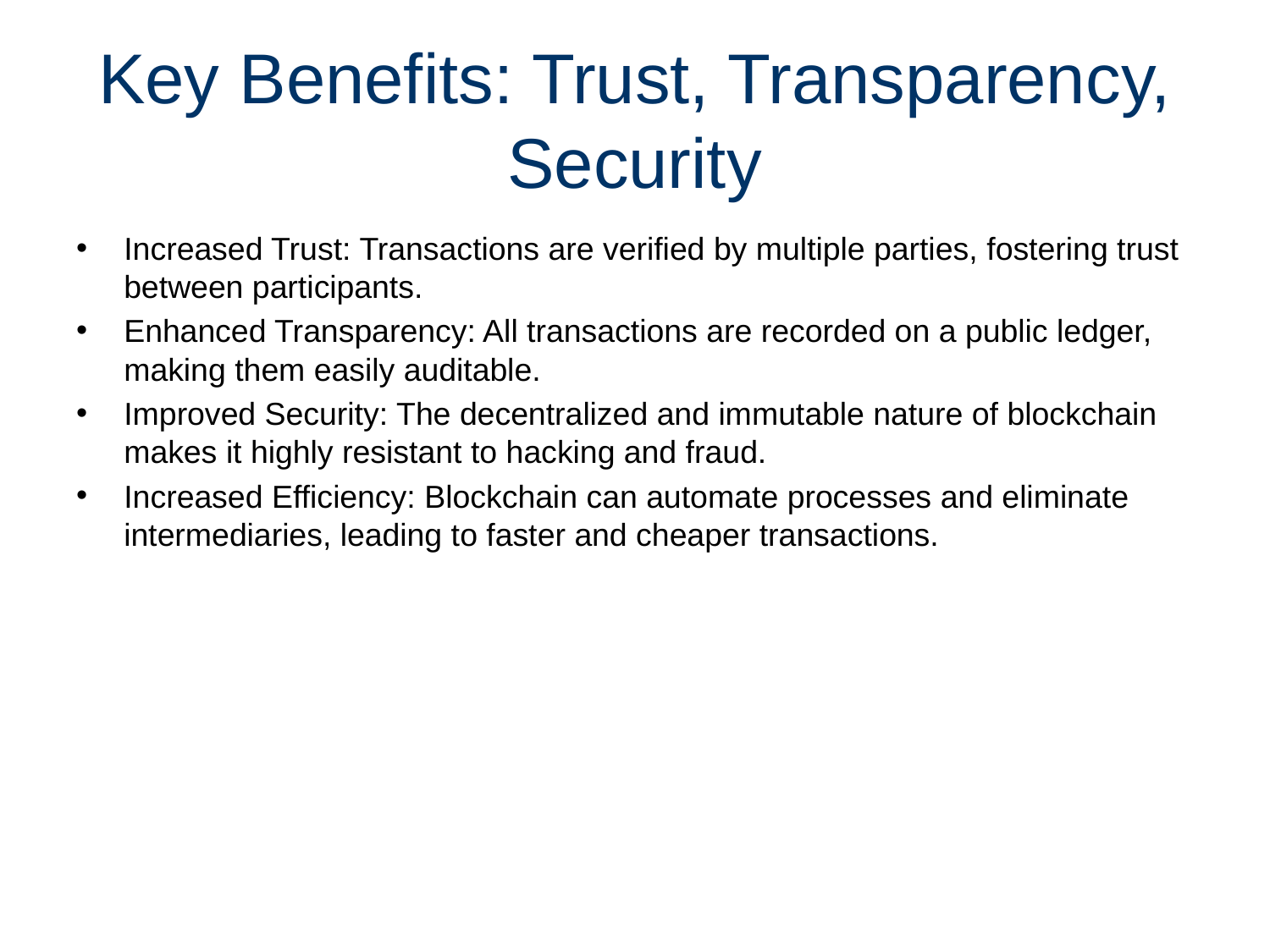

# Key Benefits: Trust, Transparency, Security
Increased Trust: Transactions are verified by multiple parties, fostering trust between participants.
Enhanced Transparency: All transactions are recorded on a public ledger, making them easily auditable.
Improved Security: The decentralized and immutable nature of blockchain makes it highly resistant to hacking and fraud.
Increased Efficiency: Blockchain can automate processes and eliminate intermediaries, leading to faster and cheaper transactions.